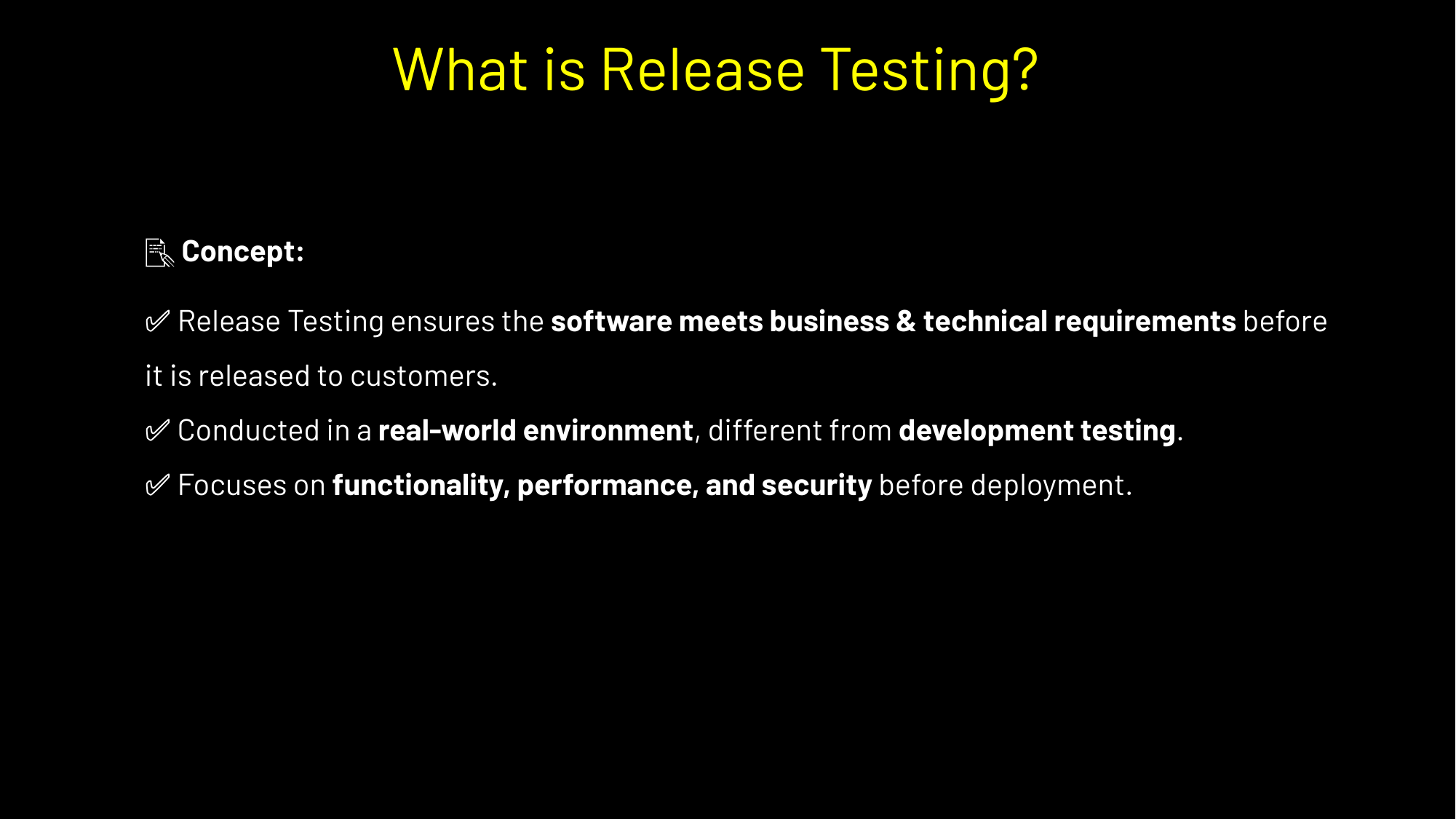

# What is Release Testing?
📝 Concept:
✅ Release Testing ensures the software meets business & technical requirements before it is released to customers.
✅ Conducted in a real-world environment, different from development testing.
✅ Focuses on functionality, performance, and security before deployment.